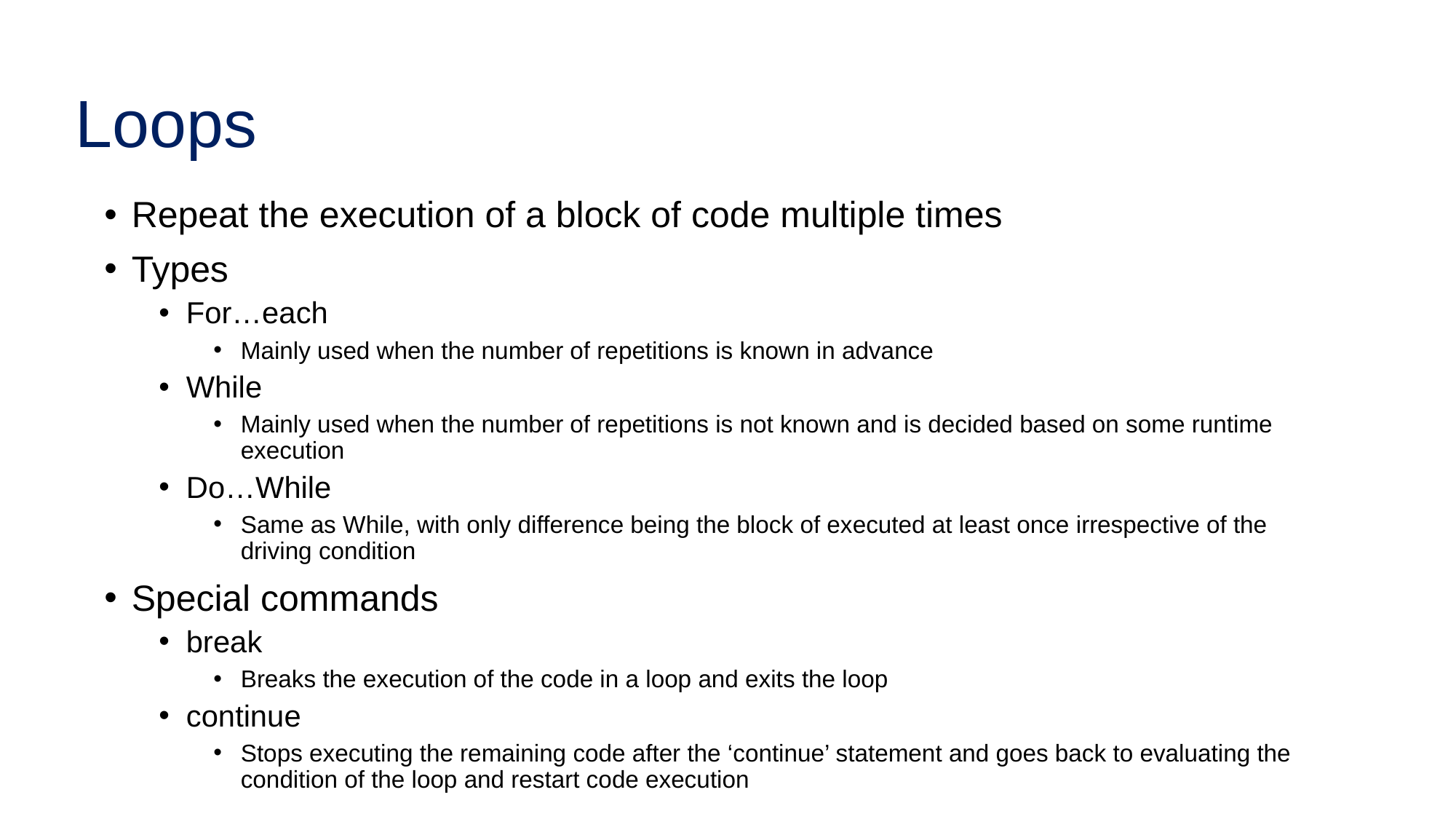

# Loops
Repeat the execution of a block of code multiple times
Types
For…each
Mainly used when the number of repetitions is known in advance
While
Mainly used when the number of repetitions is not known and is decided based on some runtime execution
Do…While
Same as While, with only difference being the block of executed at least once irrespective of the driving condition
Special commands
break
Breaks the execution of the code in a loop and exits the loop
continue
Stops executing the remaining code after the ‘continue’ statement and goes back to evaluating the condition of the loop and restart code execution